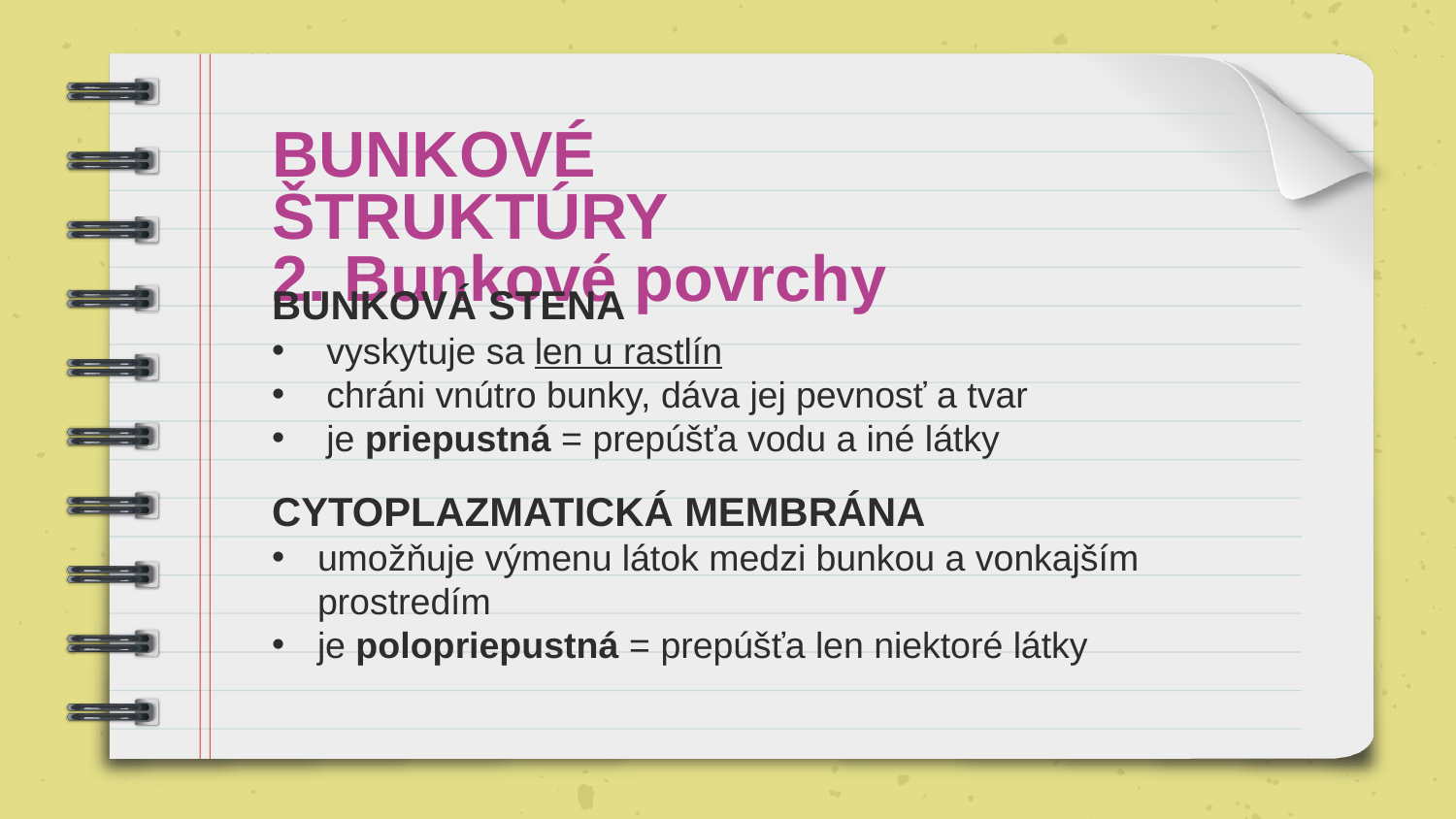

# BUNKOVÉ ŠTRUKTÚRY 2. Bunkové povrchy
BUNKOVÁ STENA
vyskytuje sa len u rastlín
chráni vnútro bunky, dáva jej pevnosť a tvar
je priepustná = prepúšťa vodu a iné látky
CYTOPLAZMATICKÁ MEMBRÁNA
umožňuje výmenu látok medzi bunkou a vonkajším prostredím
je polopriepustná = prepúšťa len niektoré látky